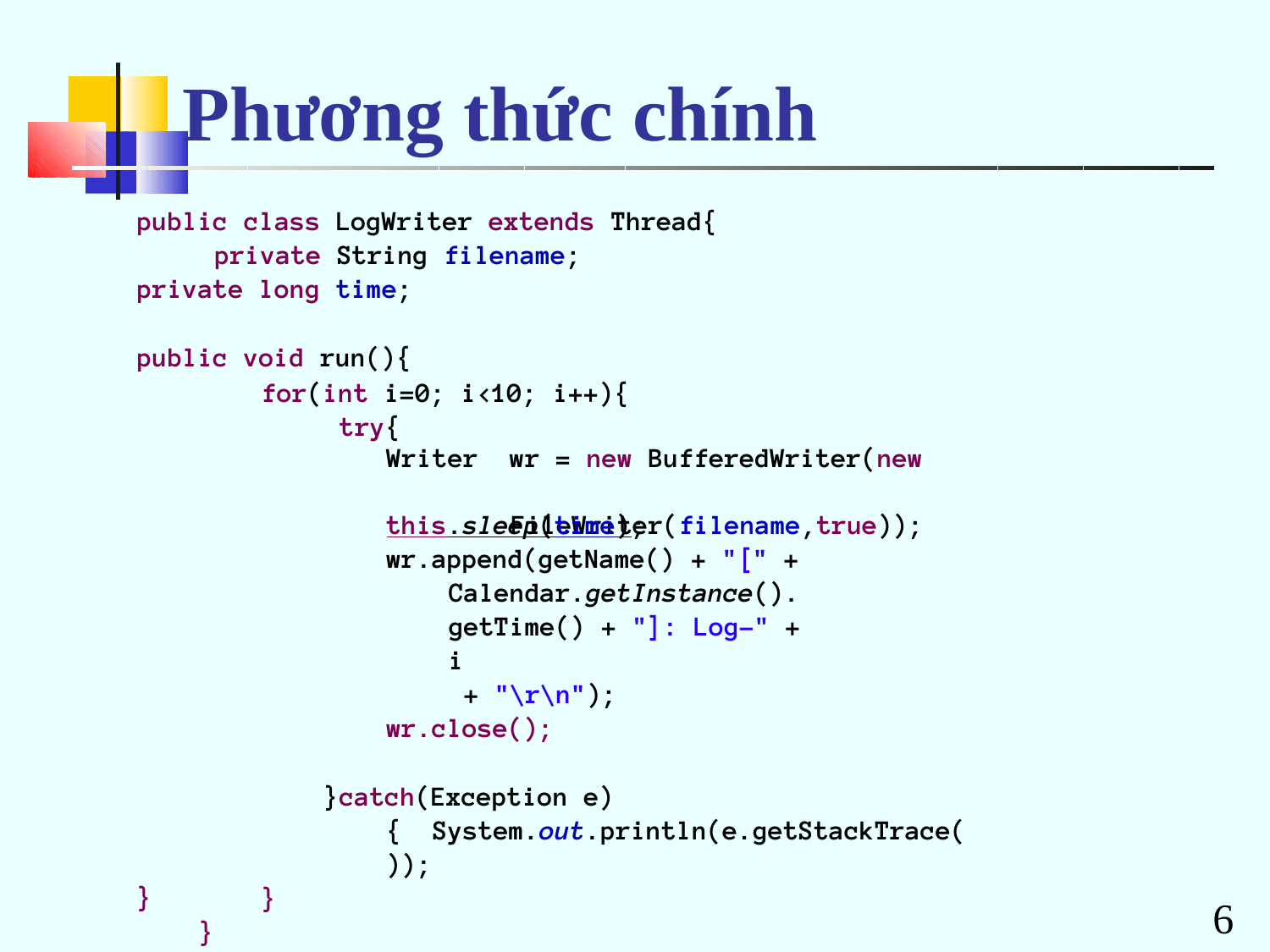

# Phương thức chính

public class LogWriter extends Thread{  private String filename;
private long time;

public void run(){
for(int i=0; i<10; i++){  try{
Writer
wr = new BufferedWriter(new  FileWriter(filename,true));
this.sleep(time);  wr.append(getName() + "[" +
Calendar.getInstance().getTime() + "]: Log-" + i
+ "\r\n");
wr.close();

}catch(Exception e){  System.out.println(e.getStackTrace());
}
}
}
}
6